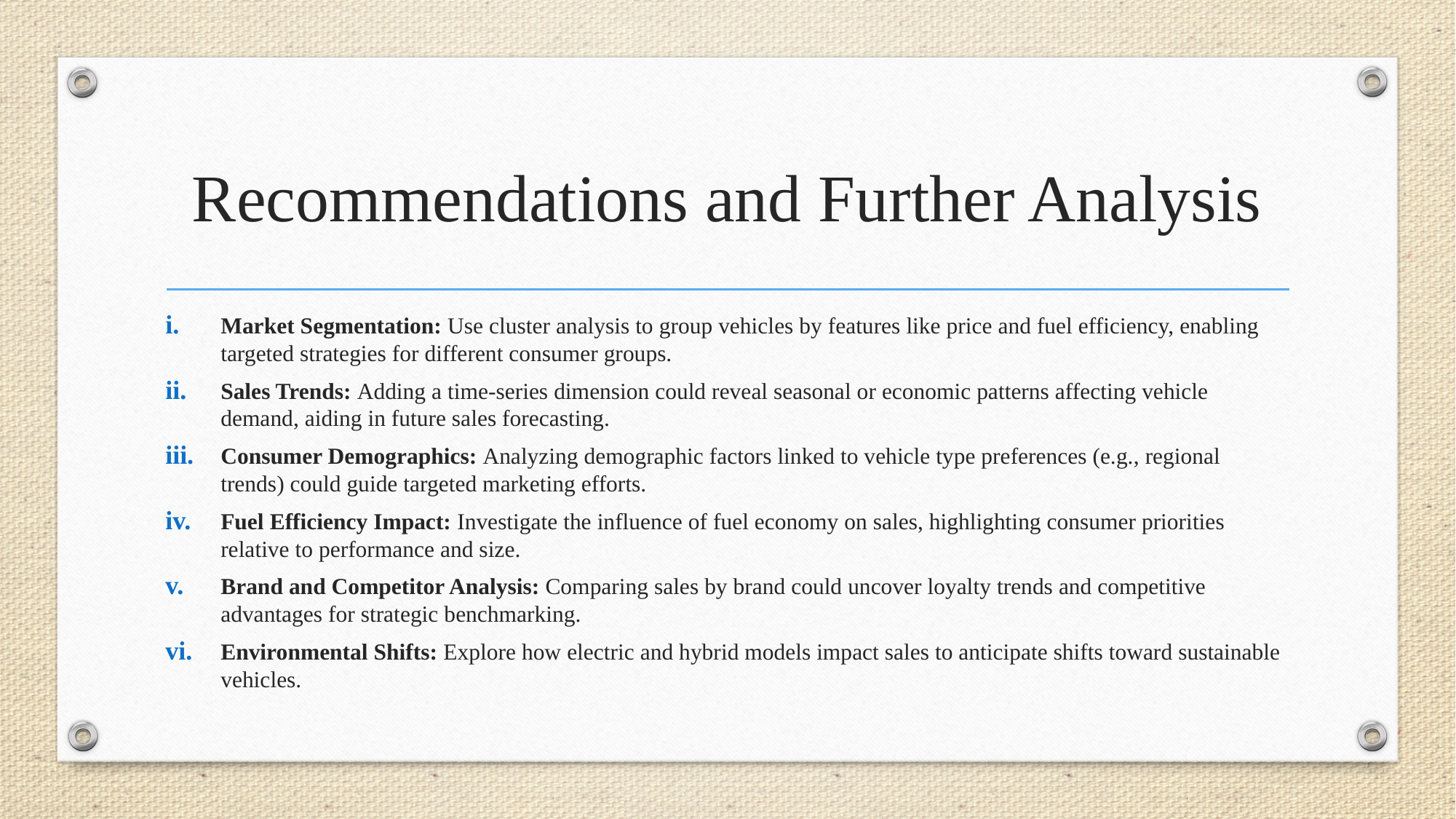

# Recommendations and Further Analysis
Market Segmentation: Use cluster analysis to group vehicles by features like price and fuel efficiency, enabling targeted strategies for different consumer groups.
Sales Trends: Adding a time-series dimension could reveal seasonal or economic patterns affecting vehicle demand, aiding in future sales forecasting.
Consumer Demographics: Analyzing demographic factors linked to vehicle type preferences (e.g., regional trends) could guide targeted marketing efforts.
Fuel Efficiency Impact: Investigate the influence of fuel economy on sales, highlighting consumer priorities relative to performance and size.
Brand and Competitor Analysis: Comparing sales by brand could uncover loyalty trends and competitive advantages for strategic benchmarking.
Environmental Shifts: Explore how electric and hybrid models impact sales to anticipate shifts toward sustainable vehicles.